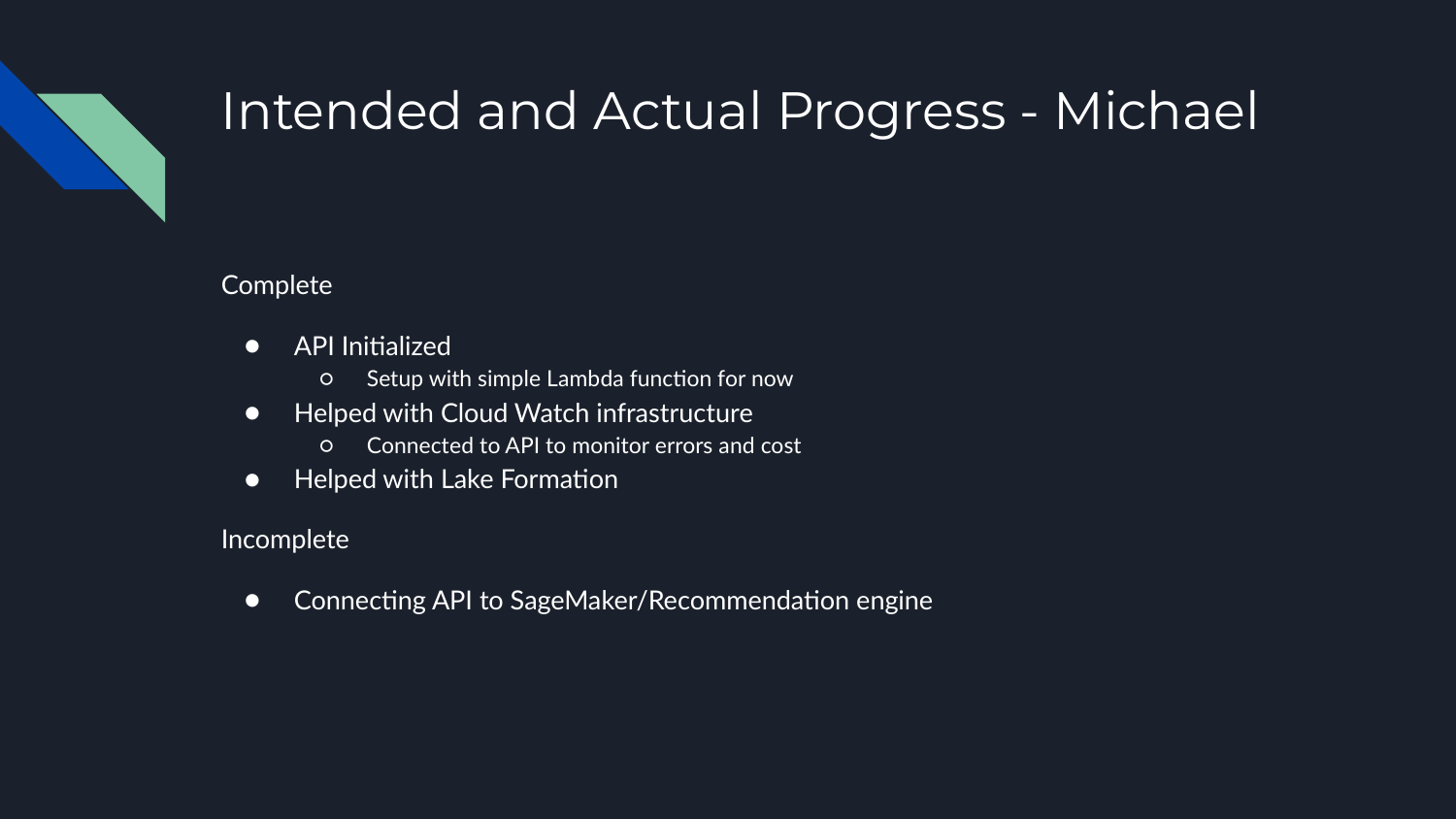

# Intended and Actual Progress - Michael
Complete
API Initialized
Setup with simple Lambda function for now
Helped with Cloud Watch infrastructure
Connected to API to monitor errors and cost
Helped with Lake Formation
Incomplete
Connecting API to SageMaker/Recommendation engine